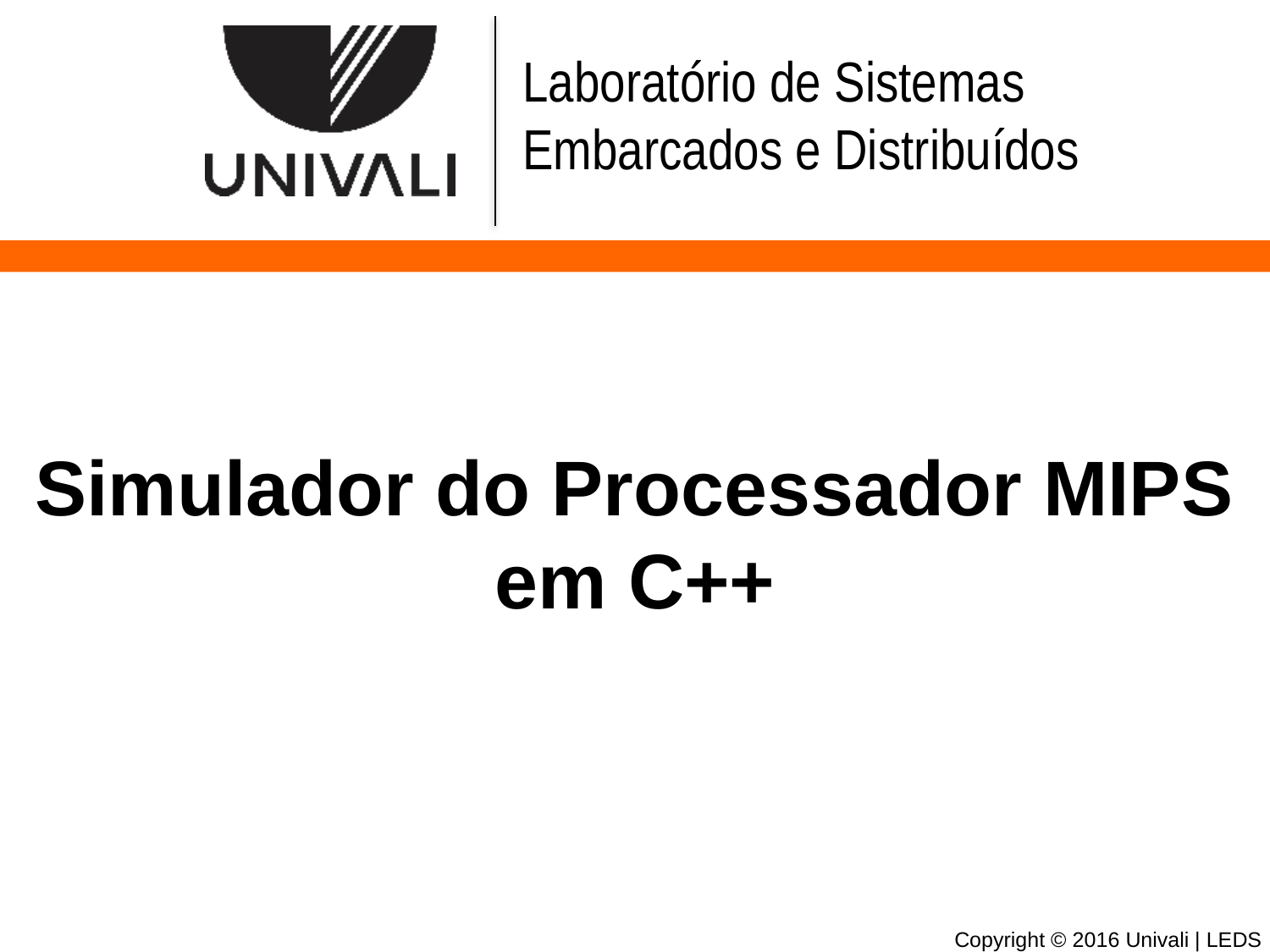

# Simulador do Processador MIPS em C++